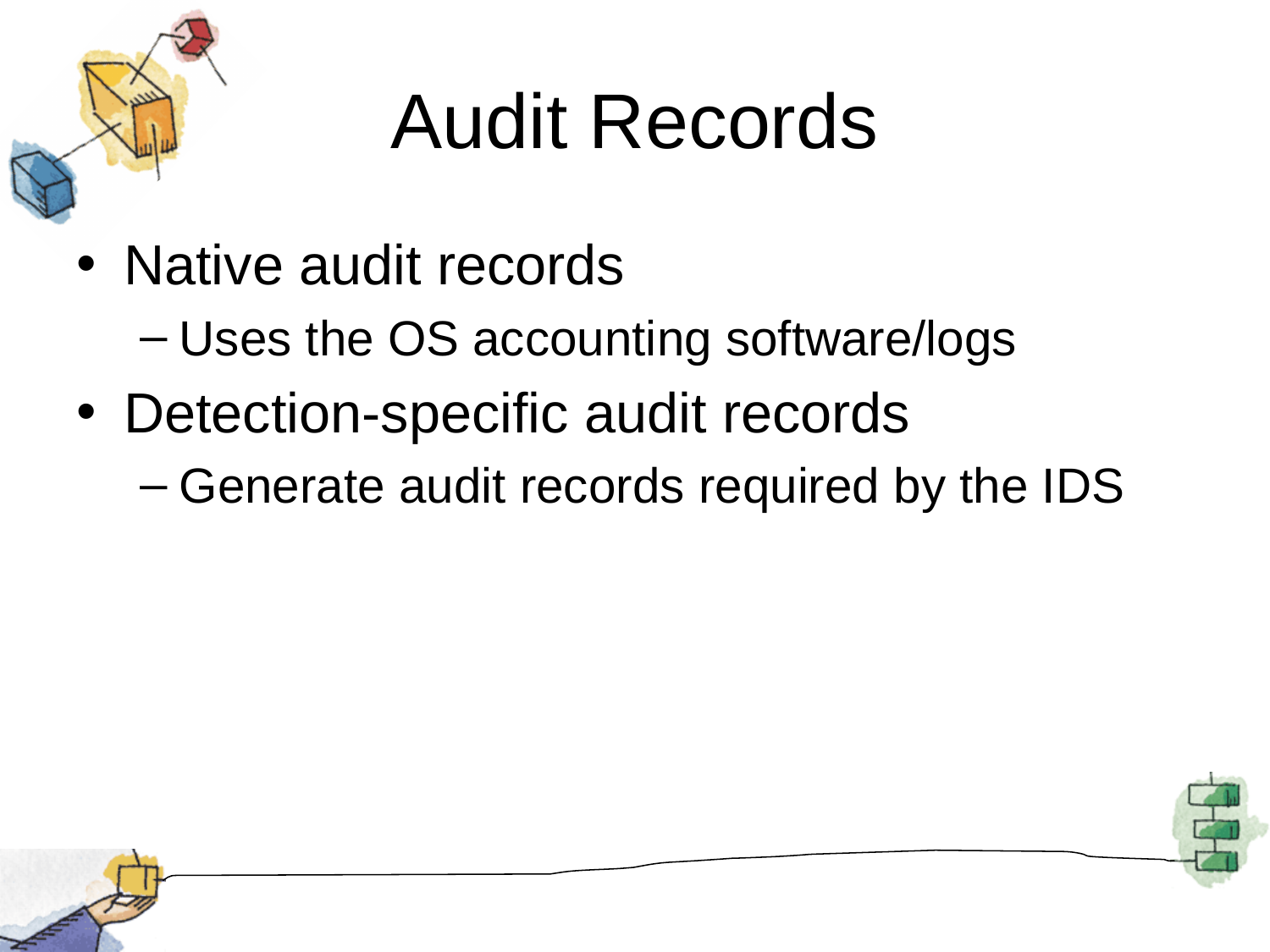

# Audit Records
Native audit records
Uses the OS accounting software/logs
Detection-specific audit records
Generate audit records required by the IDS